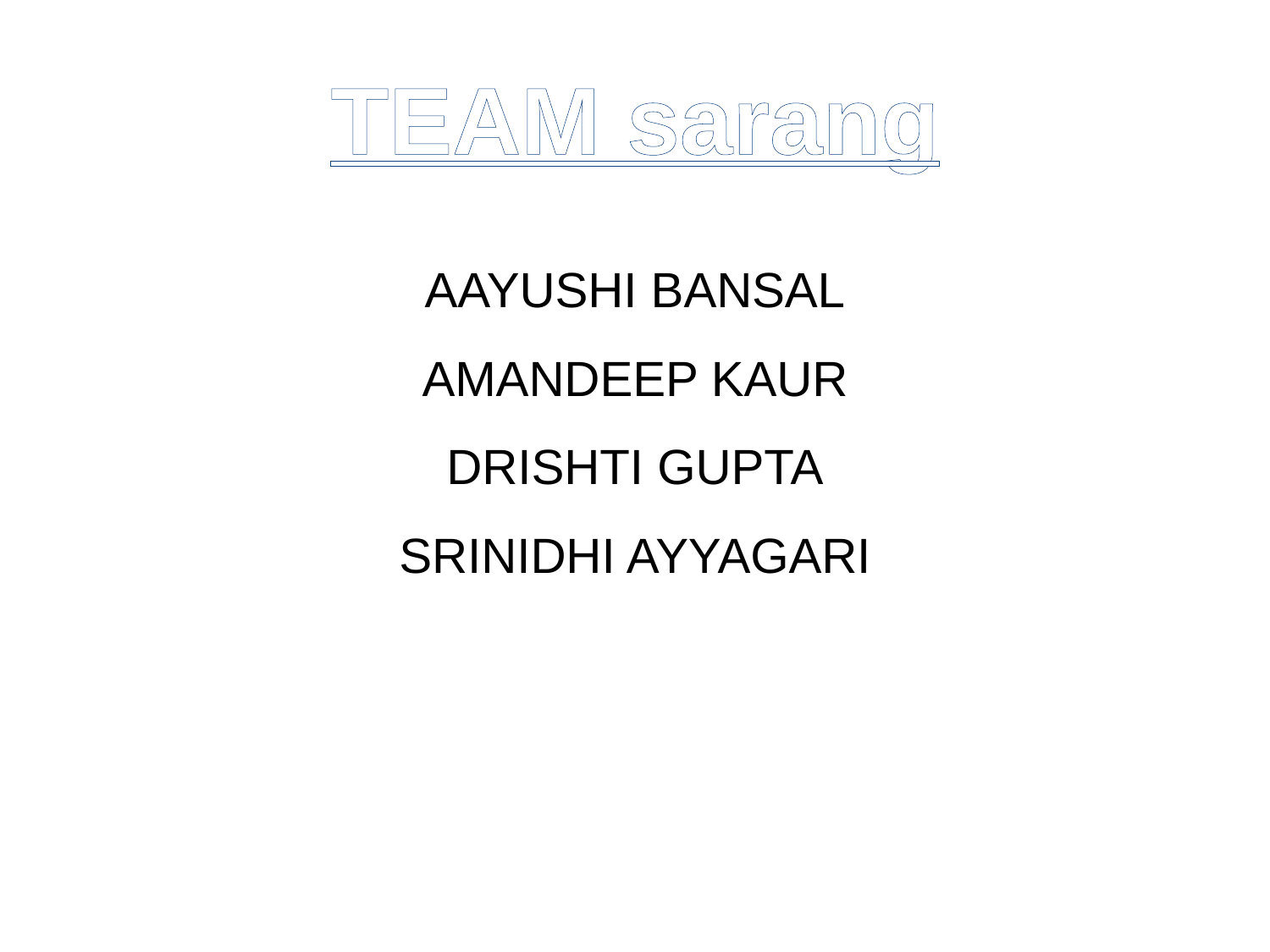

TEAM sarang
AAYUSHI BANSAL
AMANDEEP KAUR
DRISHTI GUPTA
SRINIDHI AYYAGARI